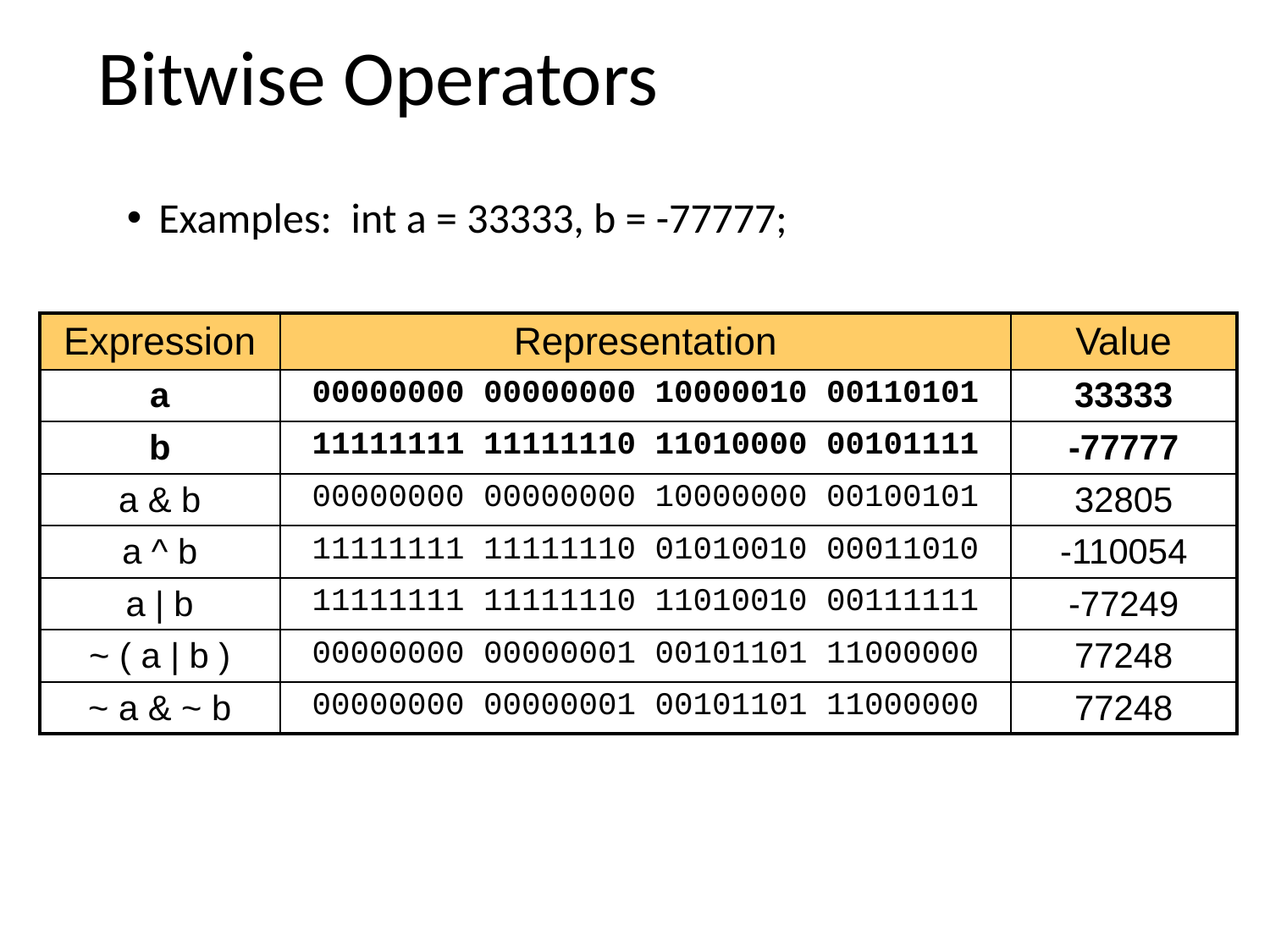

# Bitwise Operators
Examples:  int a = 33333, b = -77777;

| Expression | Representation | Value |
| --- | --- | --- |
| a | 00000000 00000000 10000010 00110101 | 33333 |
| b | 11111111 11111110 11010000 00101111 | -77777 |
| a & b | 00000000 00000000 10000000 00100101 | 32805 |
| a ^ b | 11111111 11111110 01010010 00011010 | -110054 |
| a | b | 11111111 11111110 11010010 00111111 | -77249 |
| ~ ( a | b ) | 00000000 00000001 00101101 11000000 | 77248 |
| ~ a & ~ b | 00000000 00000001 00101101 11000000 | 77248 |